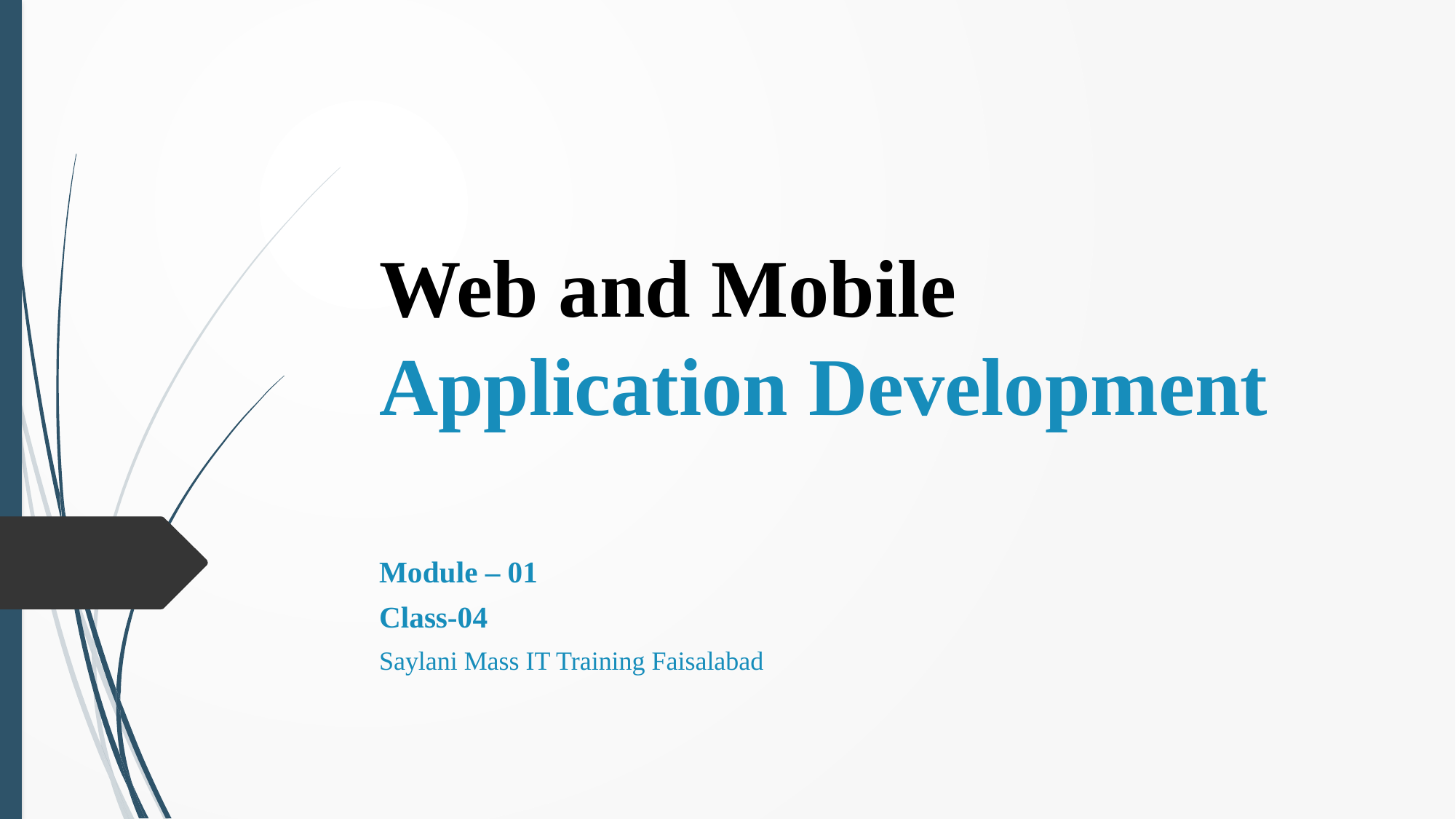

# Web and Mobile Application Development
Module – 01
Class-04
Saylani Mass IT Training Faisalabad